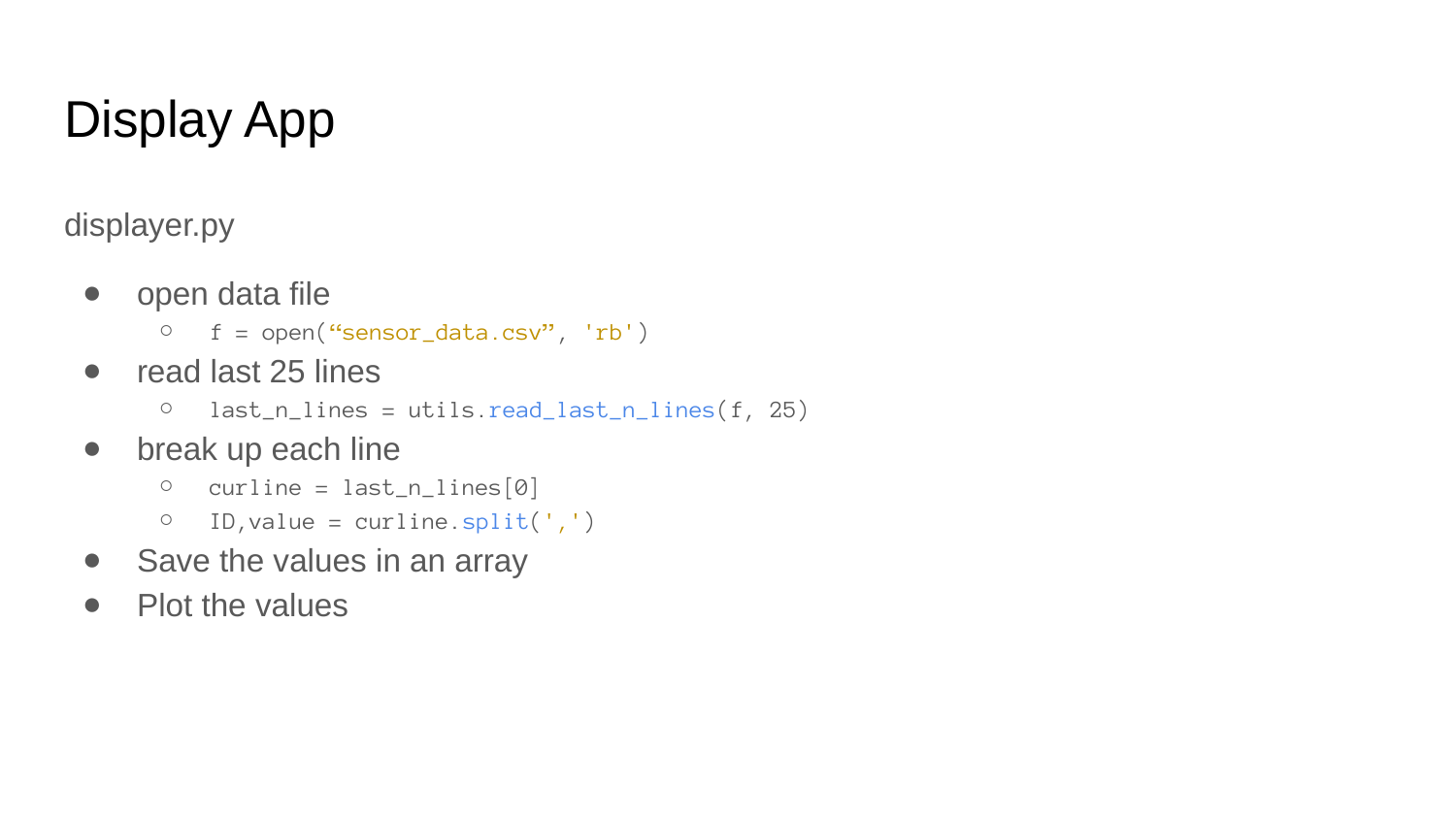

# Display App
displayer.py
open data file
f = open(“sensor_data.csv”, 'rb')
read last 25 lines
last_n_lines = utils.read_last_n_lines(f, 25)
break up each line
curline = last_n_lines[0]
ID,value = curline.split(',')
Save the values in an array
Plot the values